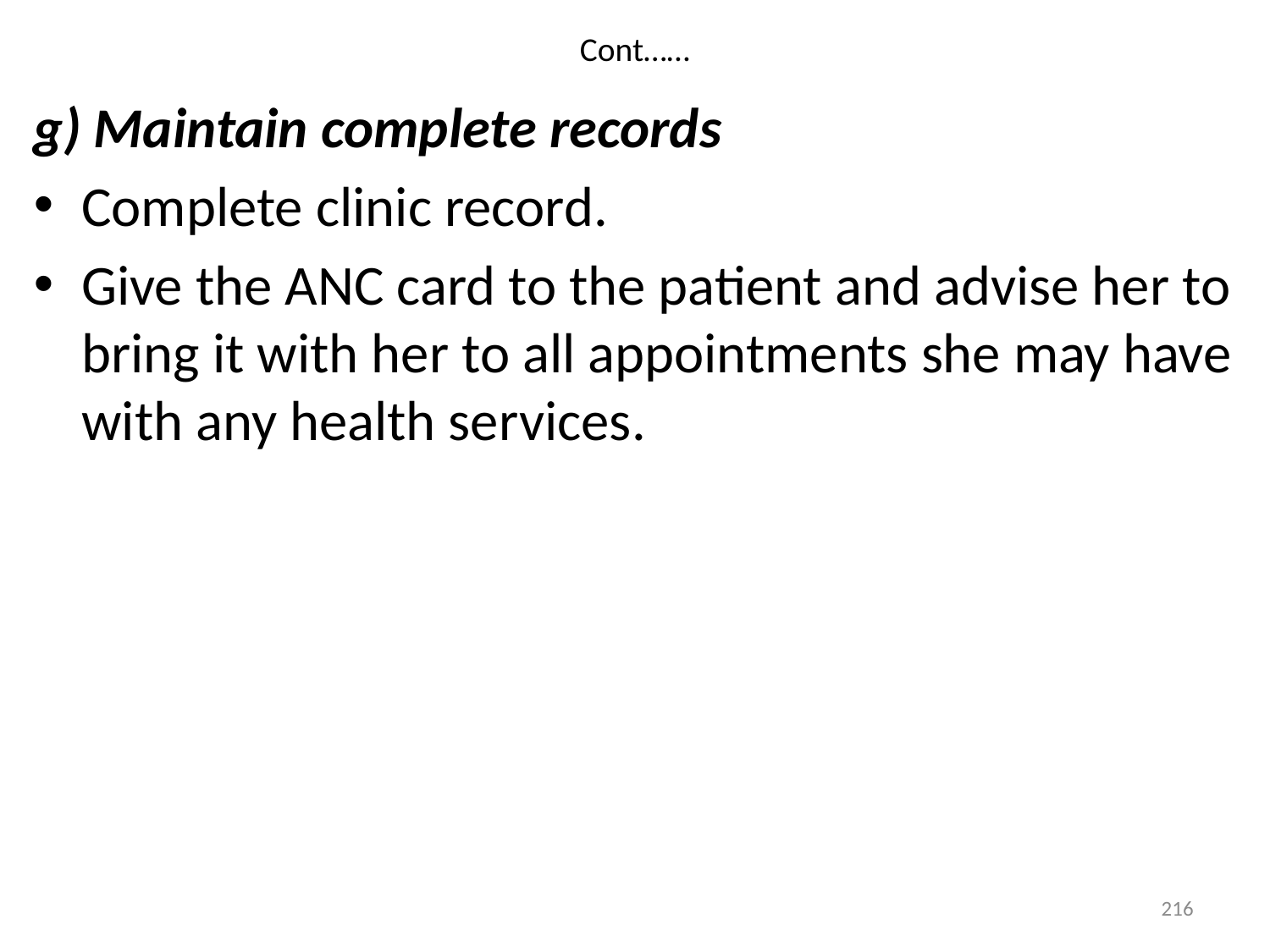

# Cont……
g) Maintain complete records
Complete clinic record.
Give the ANC card to the patient and advise her to bring it with her to all appointments she may have with any health services.
216